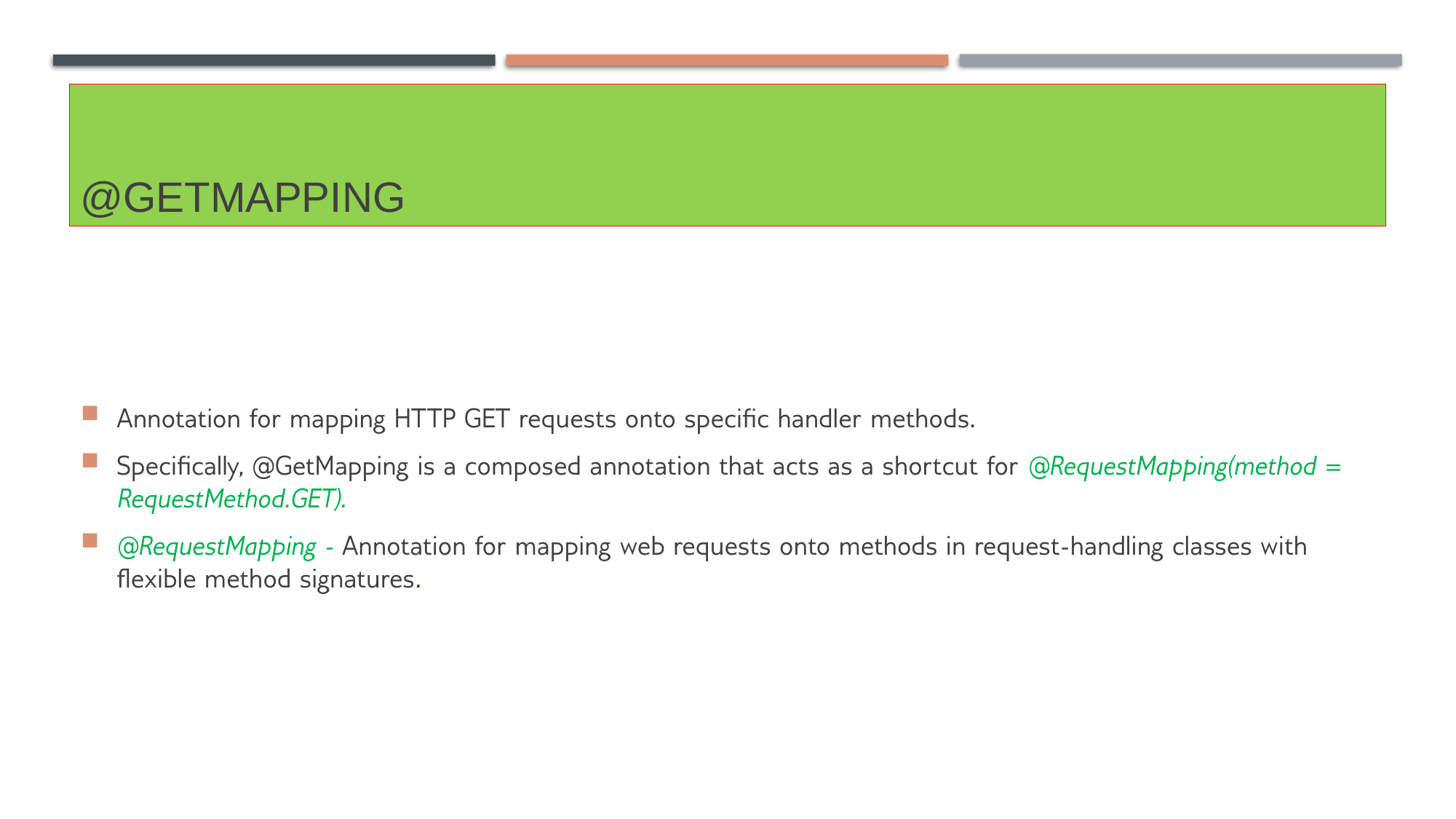

# @getmapping
Annotation for mapping HTTP GET requests onto specific handler methods.
Specifically, @GetMapping is a composed annotation that acts as a shortcut for @RequestMapping(method = RequestMethod.GET).
@RequestMapping - Annotation for mapping web requests onto methods in request-handling classes with flexible method signatures.